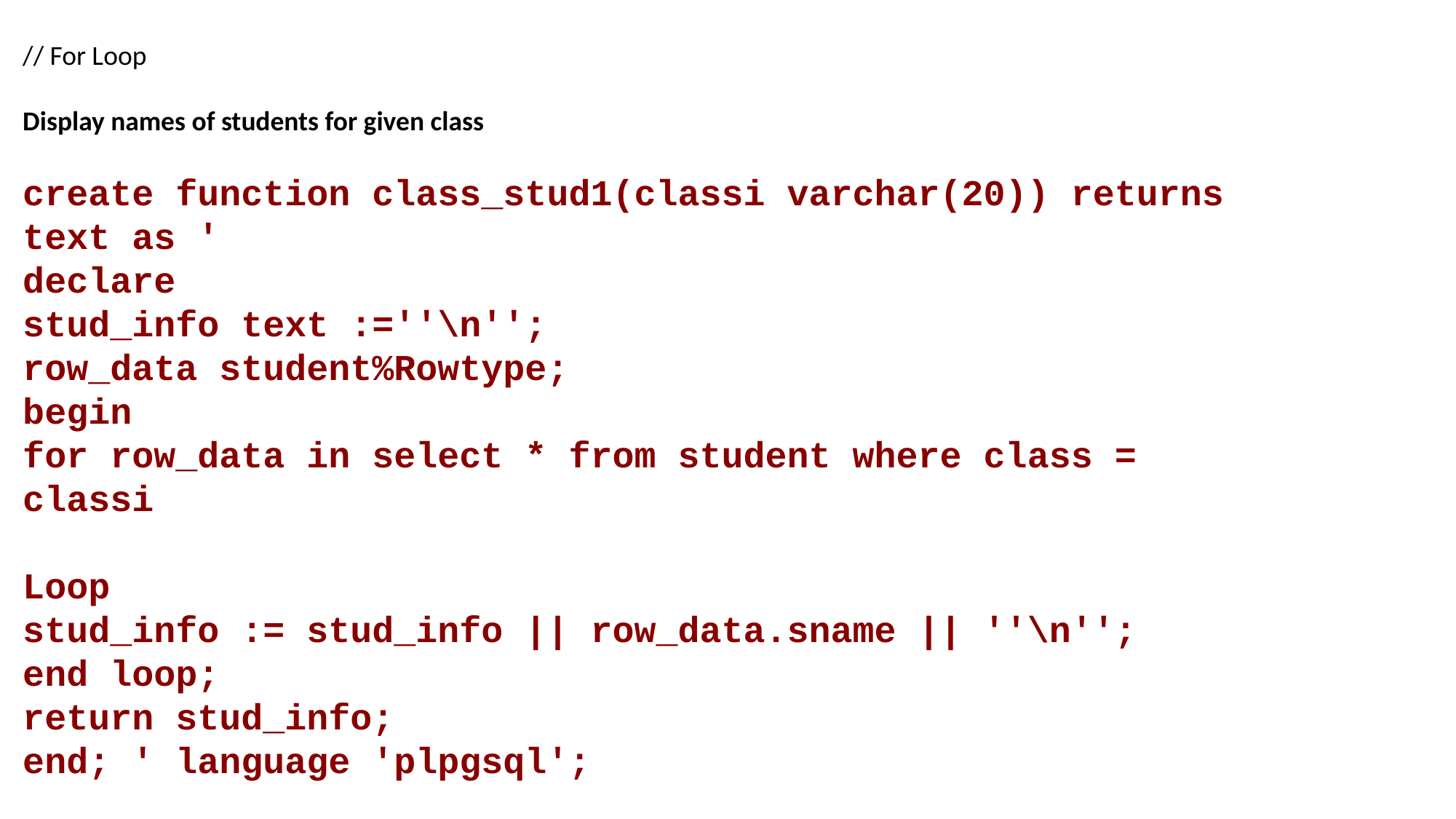

// For Loop

Display names of students for given class

create function class_stud1(classi varchar(20)) returns text as '
declare
stud_info text :=''\n'';
row_data student%Rowtype;
begin
for row_data in select * from student where class = classi

Loop
stud_info := stud_info || row_data.sname || ''\n'';
end loop;
return stud_info;
end; ' language 'plpgsql';